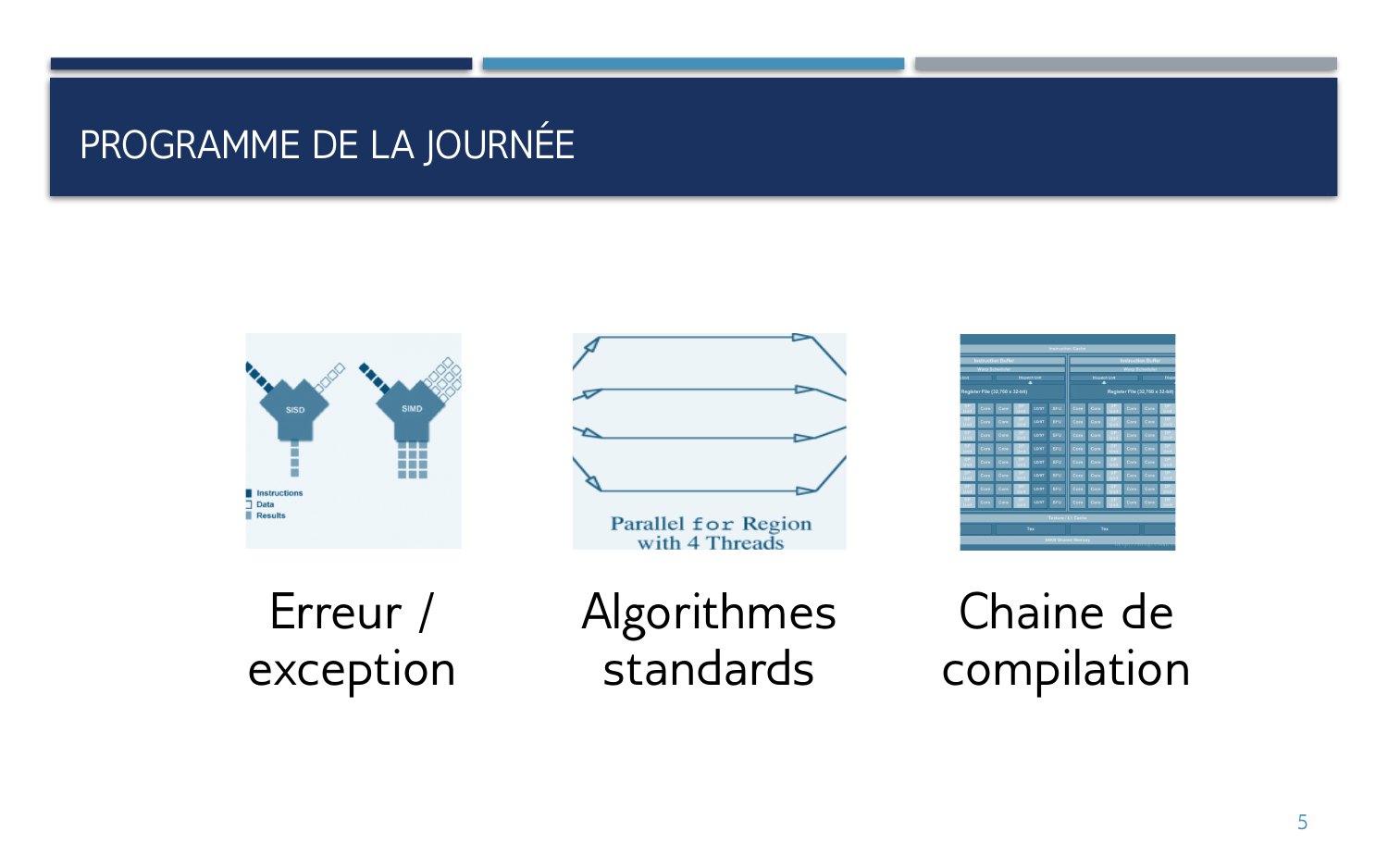

# Programme de la journée
Erreur / exception
Algorithmes standards
Chaine de compilation
5